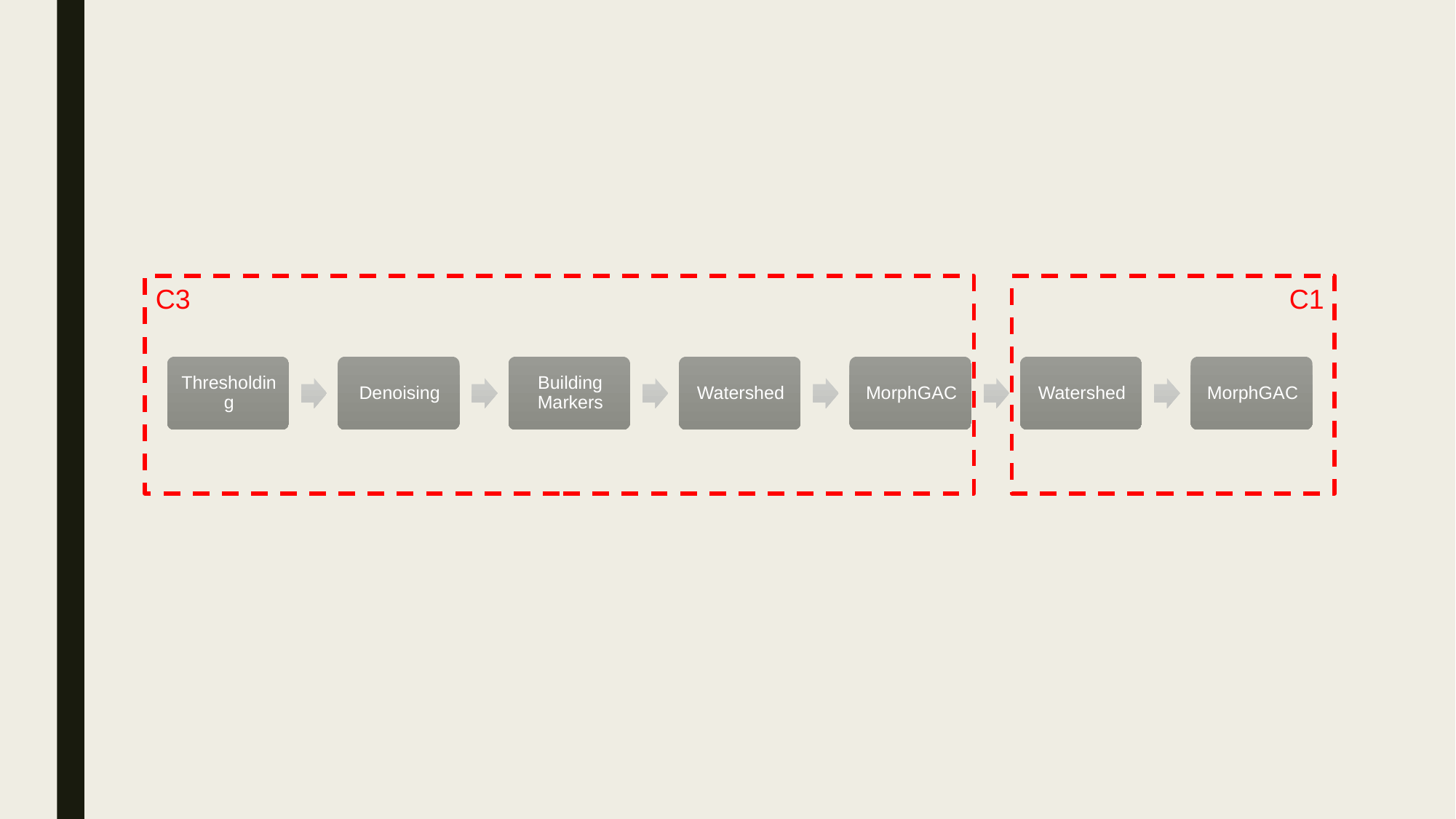

Thresholding

Denoising

Building Markers

Watershed

MorphGAC

Watershed

MorphGAC
C3
C1